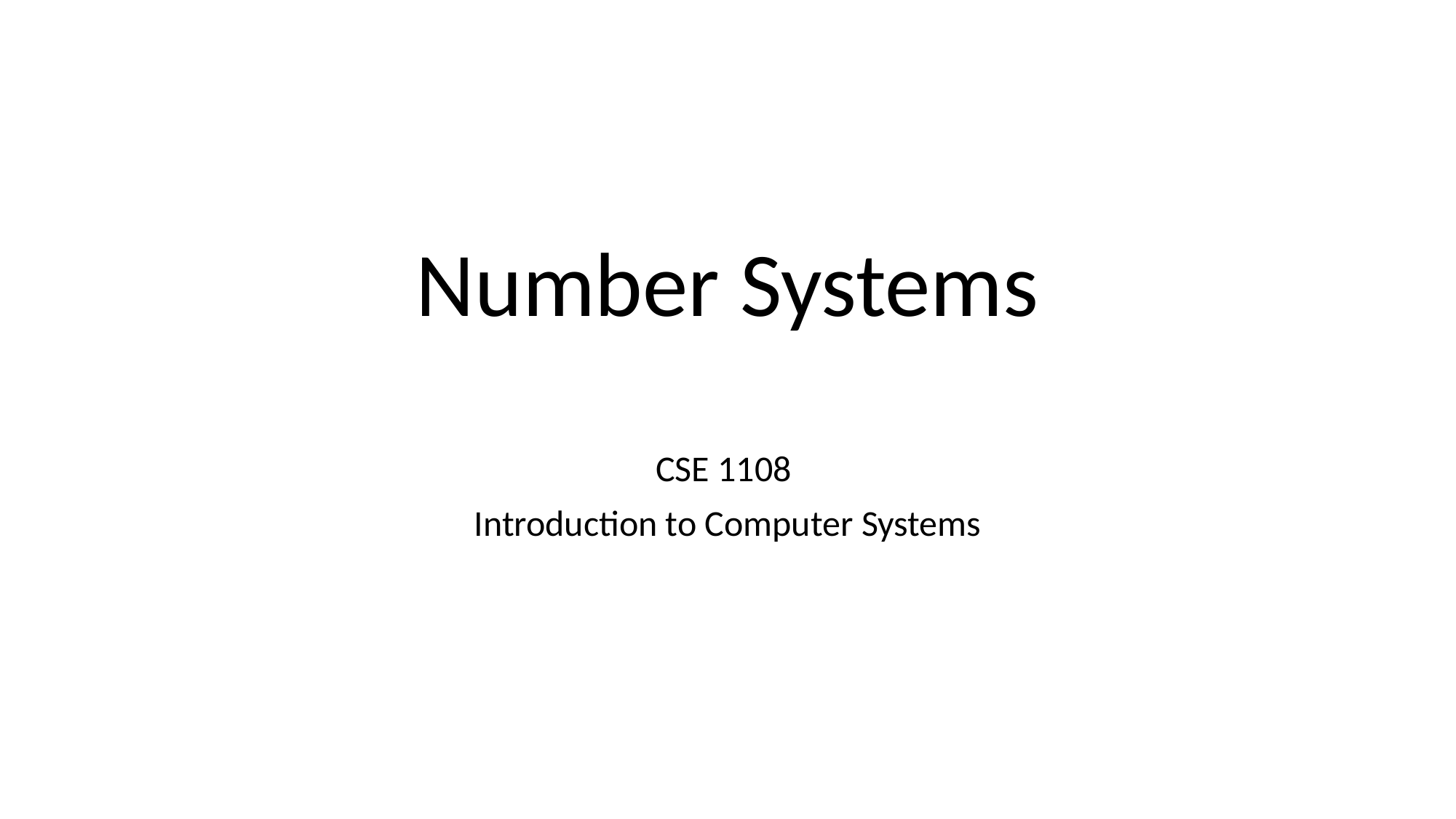

# Number Systems
CSE 1108
Introduction to Computer Systems